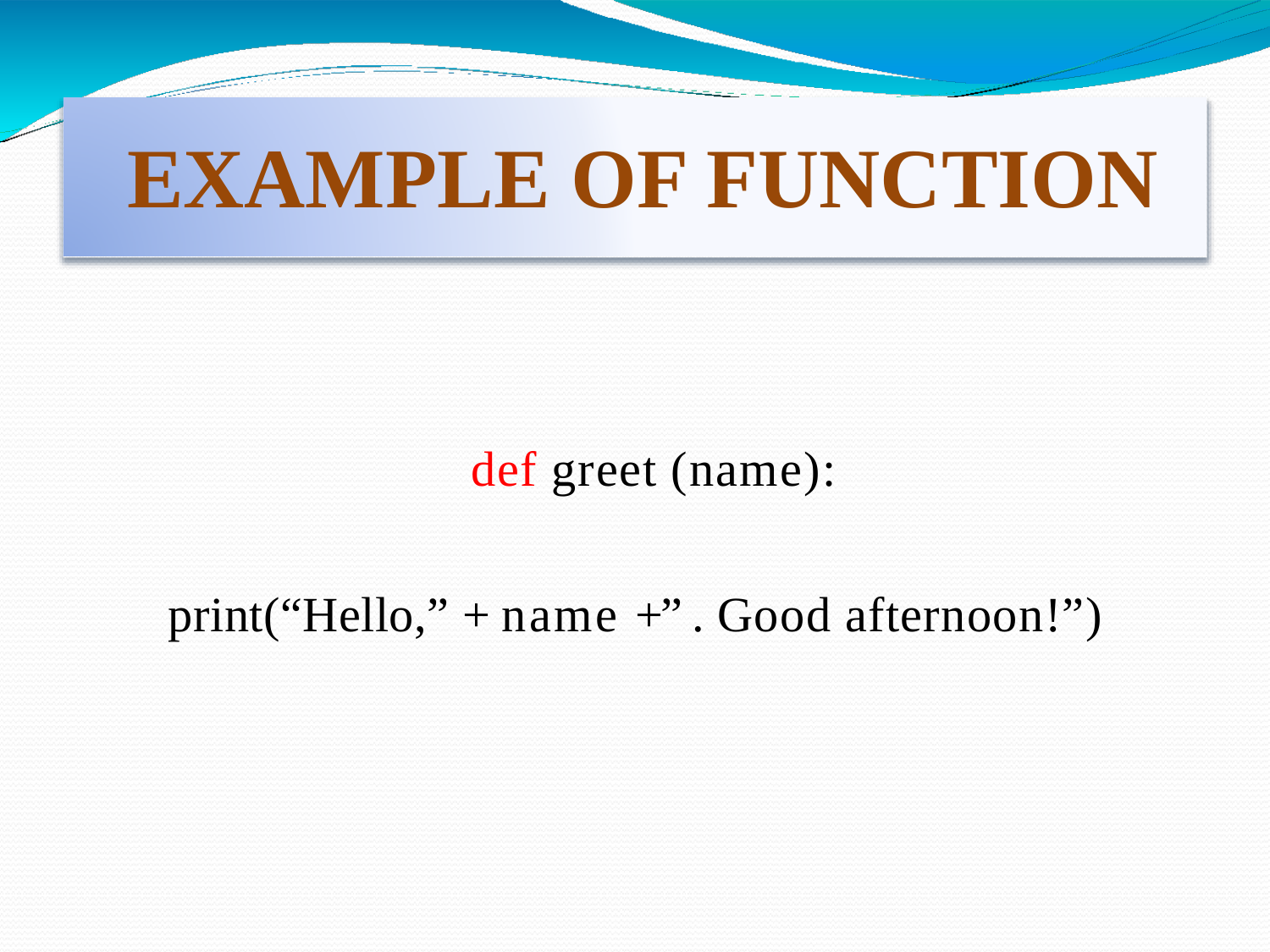

# EXAMPLE OF FUNCTION

def greet (name):

print(“Hello,” + name +” . Good afternoon!”)
©DTA-Rajneesh Kumar